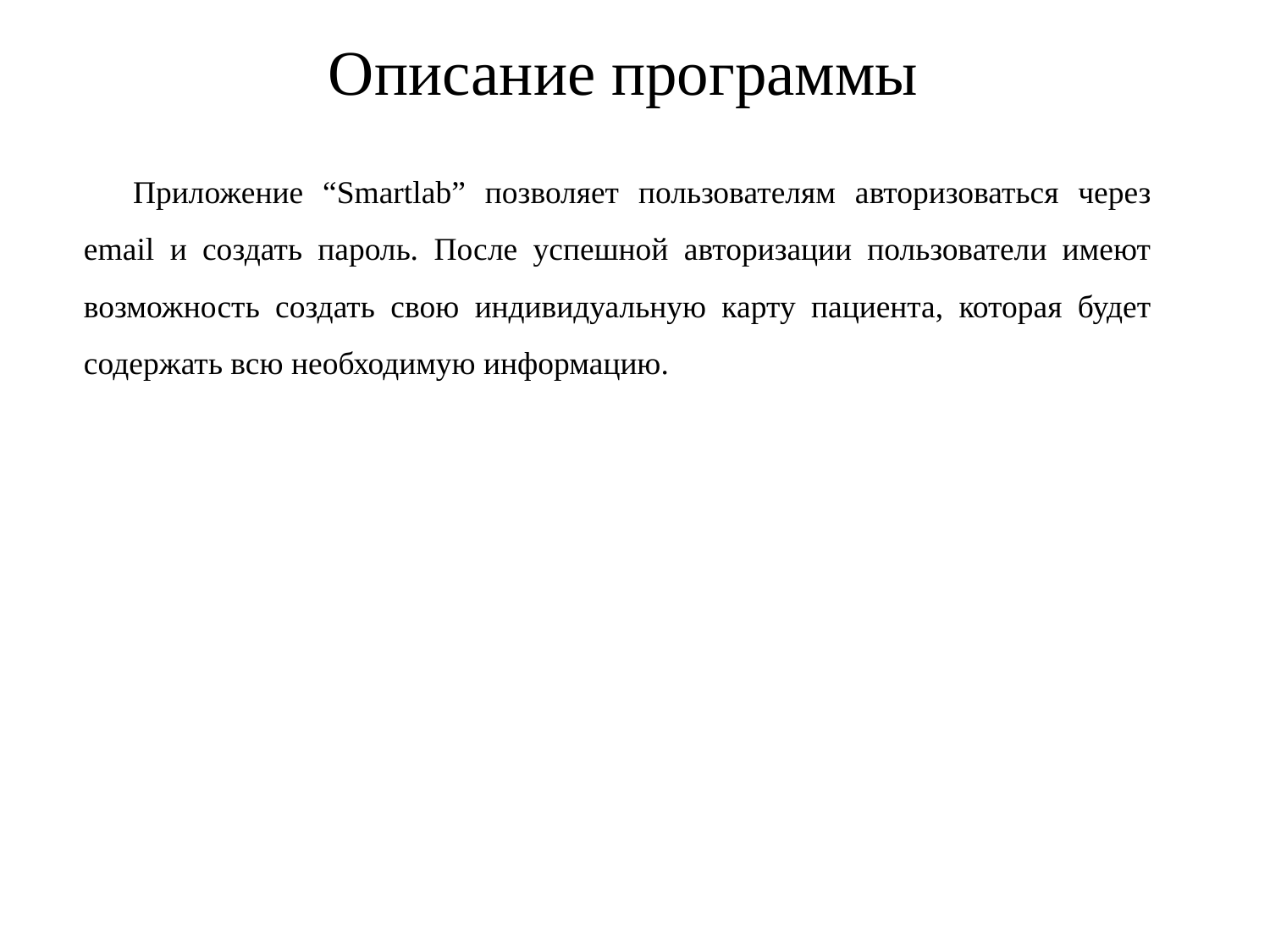

# Описание программы
Приложение “Smartlab” позволяет пользователям авторизоваться через email и создать пароль. После успешной авторизации пользователи имеют возможность создать свою индивидуальную карту пациента, которая будет содержать всю необходимую информацию.